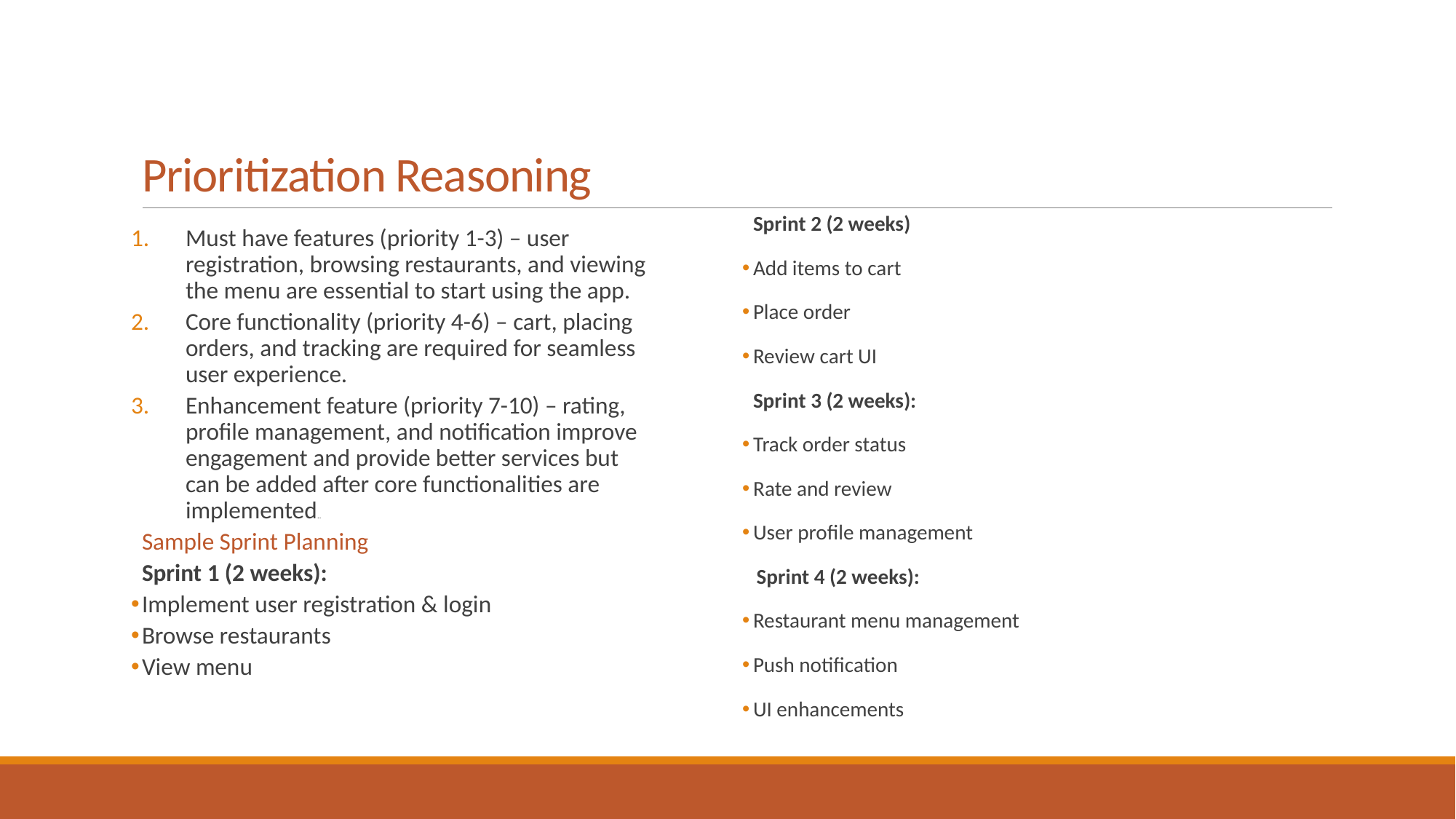

# Prioritization Reasoning
Sprint 2 (2 weeks)
Add items to cart
Place order
Review cart UI
Sprint 3 (2 weeks):
Track order status
Rate and review
User profile management
   Sprint 4 (2 weeks):
Restaurant menu management
Push notification
UI enhancements

Must have features (priority 1-3) – user registration, browsing restaurants, and viewing the menu are essential to start using the app.
Core functionality (priority 4-6) – cart, placing orders, and tracking are required for seamless user experience.
Enhancement feature (priority 7-10) – rating, profile management, and notification improve engagement and provide better services but can be added after core functionalities are implemented..
Sample Sprint Planning
Sprint 1 (2 weeks):
Implement user registration & login
Browse restaurants
View menu